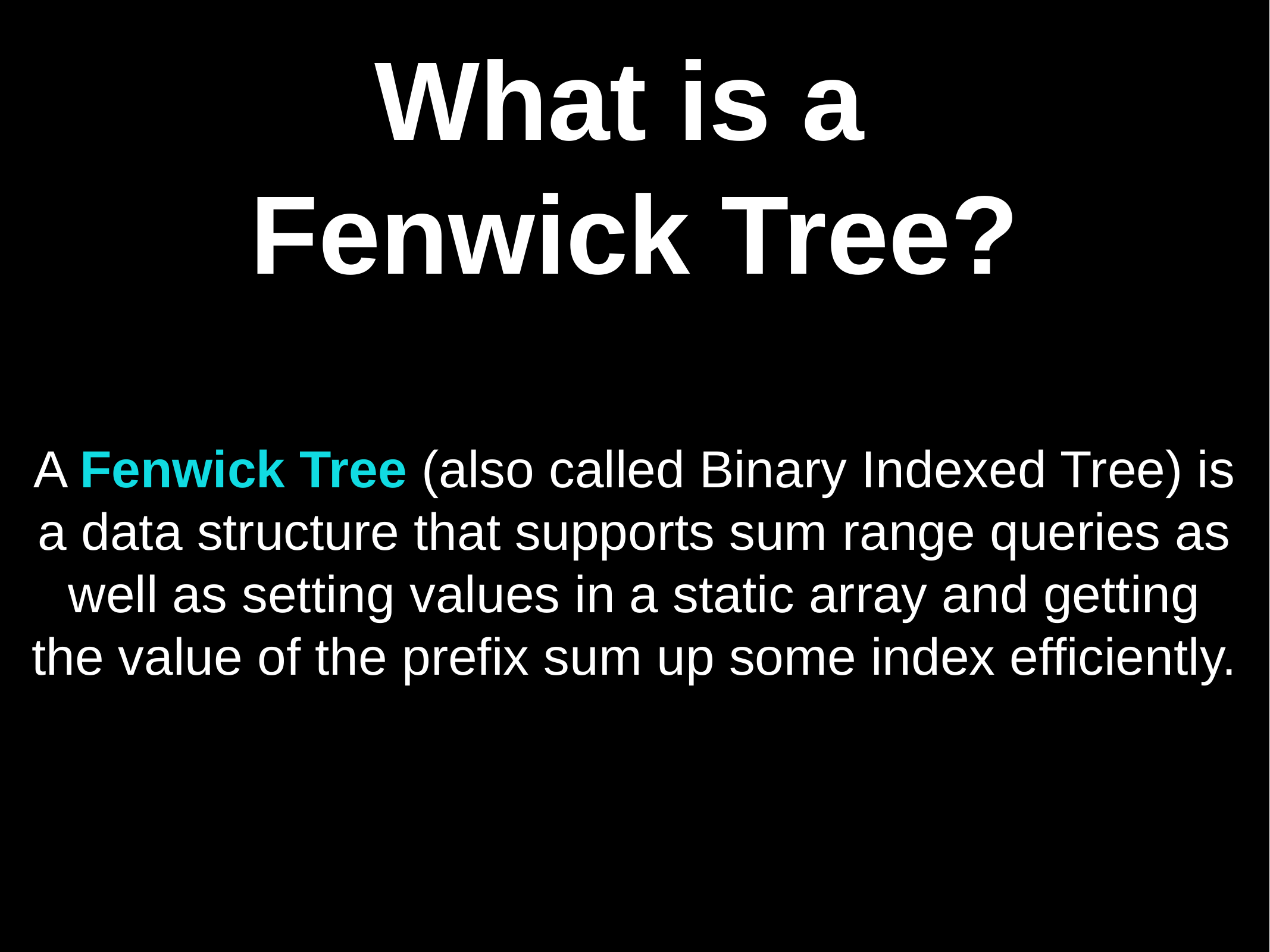

# What is a
Fenwick Tree?
A Fenwick Tree (also called Binary Indexed Tree) is a data structure that supports sum range queries as well as setting values in a static array and getting the value of the prefix sum up some index efficiently.